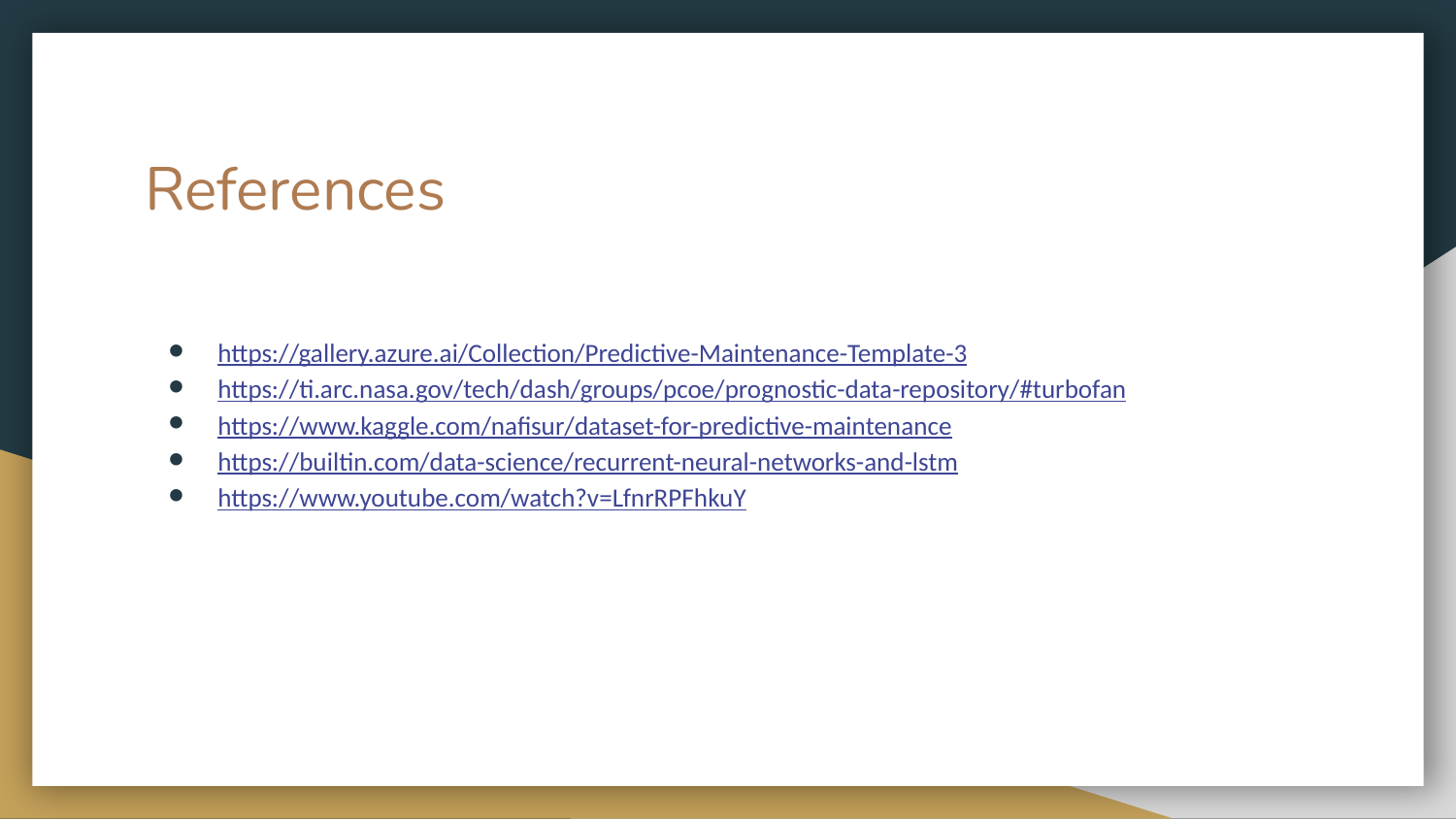

# References
https://gallery.azure.ai/Collection/Predictive-Maintenance-Template-3
https://ti.arc.nasa.gov/tech/dash/groups/pcoe/prognostic-data-repository/#turbofan
https://www.kaggle.com/nafisur/dataset-for-predictive-maintenance
https://builtin.com/data-science/recurrent-neural-networks-and-lstm
https://www.youtube.com/watch?v=LfnrRPFhkuY